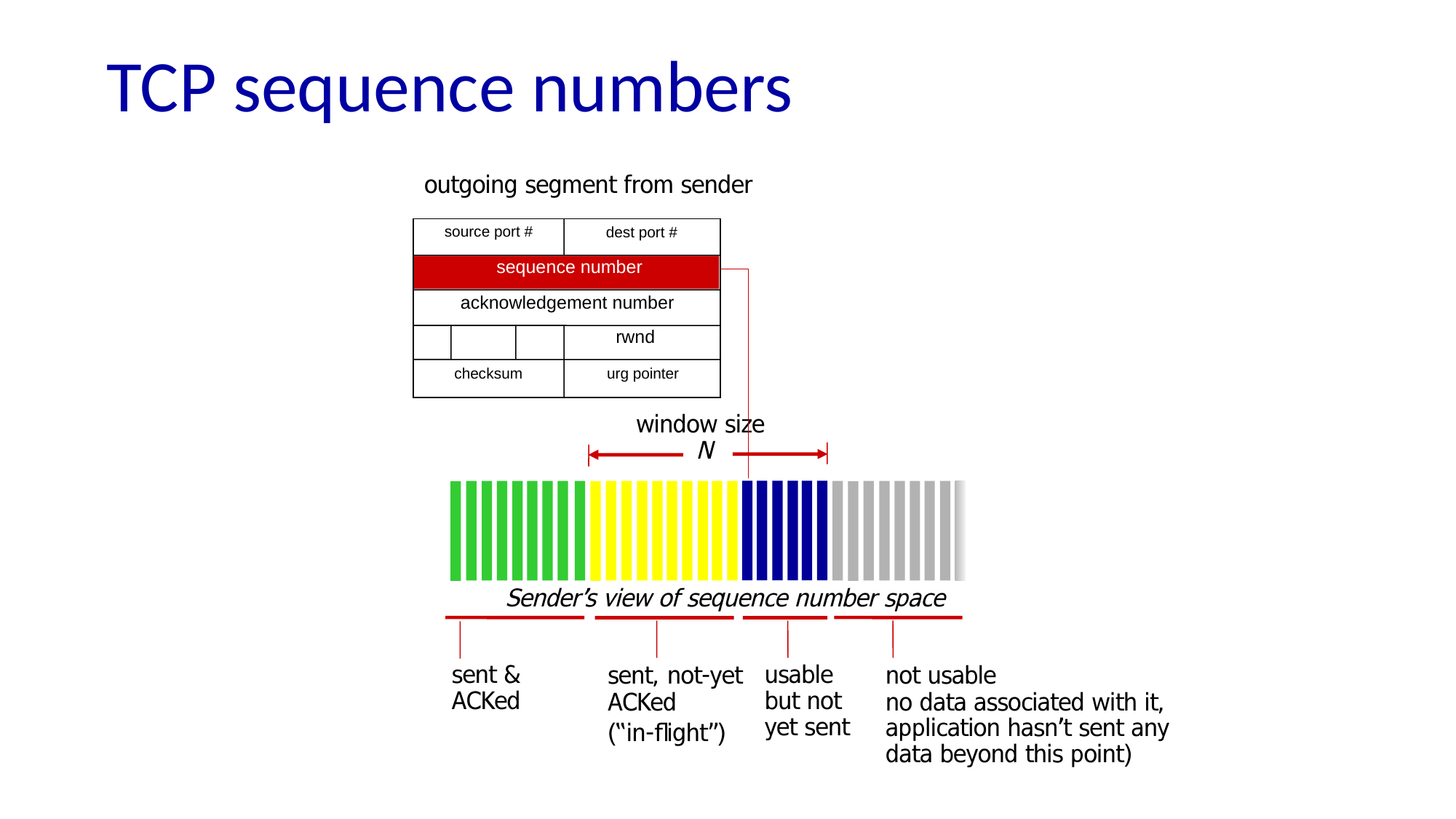

# TCP sequence numbers
outgoing segment from sender
source port #
dest port #

sequence number

acknowledgement number

rwnd

checksum
urg pointer

window size
 N

Sender’s view of sequence number space

sent &
ACKed
usable
but not
yet sent
sent, not-yet ACKed
(“in-flight”)
not usable
no data associated with it, application hasn’t sent any data beyond this point)